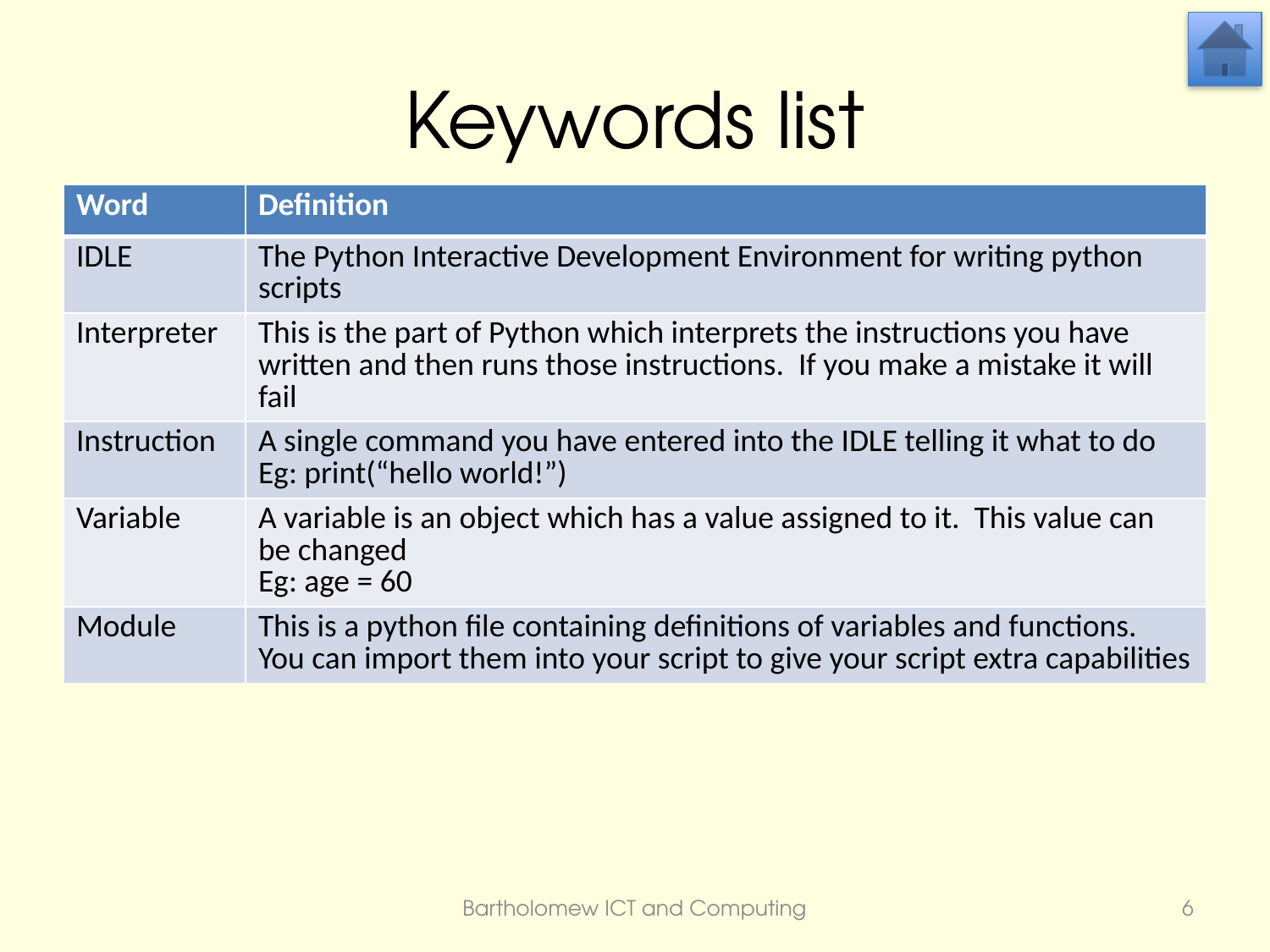

# Keywords list
| Word | Definition |
| --- | --- |
| IDLE | The Python Interactive Development Environment for writing python scripts |
| Interpreter | This is the part of Python which interprets the instructions you have written and then runs those instructions. If you make a mistake it will fail |
| Instruction | A single command you have entered into the IDLE telling it what to do Eg: print(“hello world!”) |
| Variable | A variable is an object which has a value assigned to it. This value can be changed Eg: age = 60 |
| Module | This is a python file containing definitions of variables and functions. You can import them into your script to give your script extra capabilities |
Bartholomew ICT and Computing
6